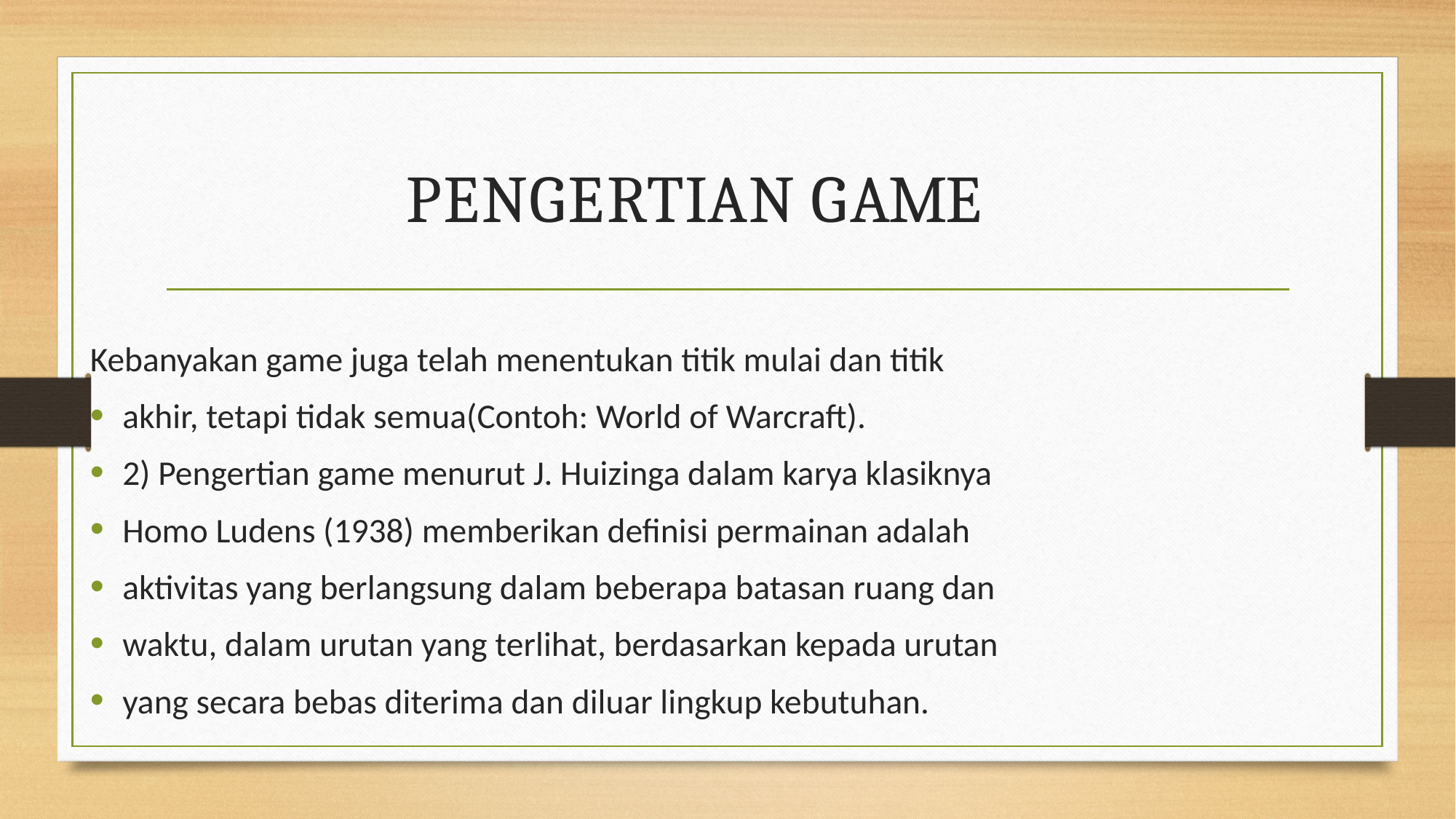

# PENGERTIAN GAME
Kebanyakan game juga telah menentukan titik mulai dan titik
akhir, tetapi tidak semua(Contoh: World of Warcraft).
2) Pengertian game menurut J. Huizinga dalam karya klasiknya
Homo Ludens (1938) memberikan definisi permainan adalah
aktivitas yang berlangsung dalam beberapa batasan ruang dan
waktu, dalam urutan yang terlihat, berdasarkan kepada urutan
yang secara bebas diterima dan diluar lingkup kebutuhan.